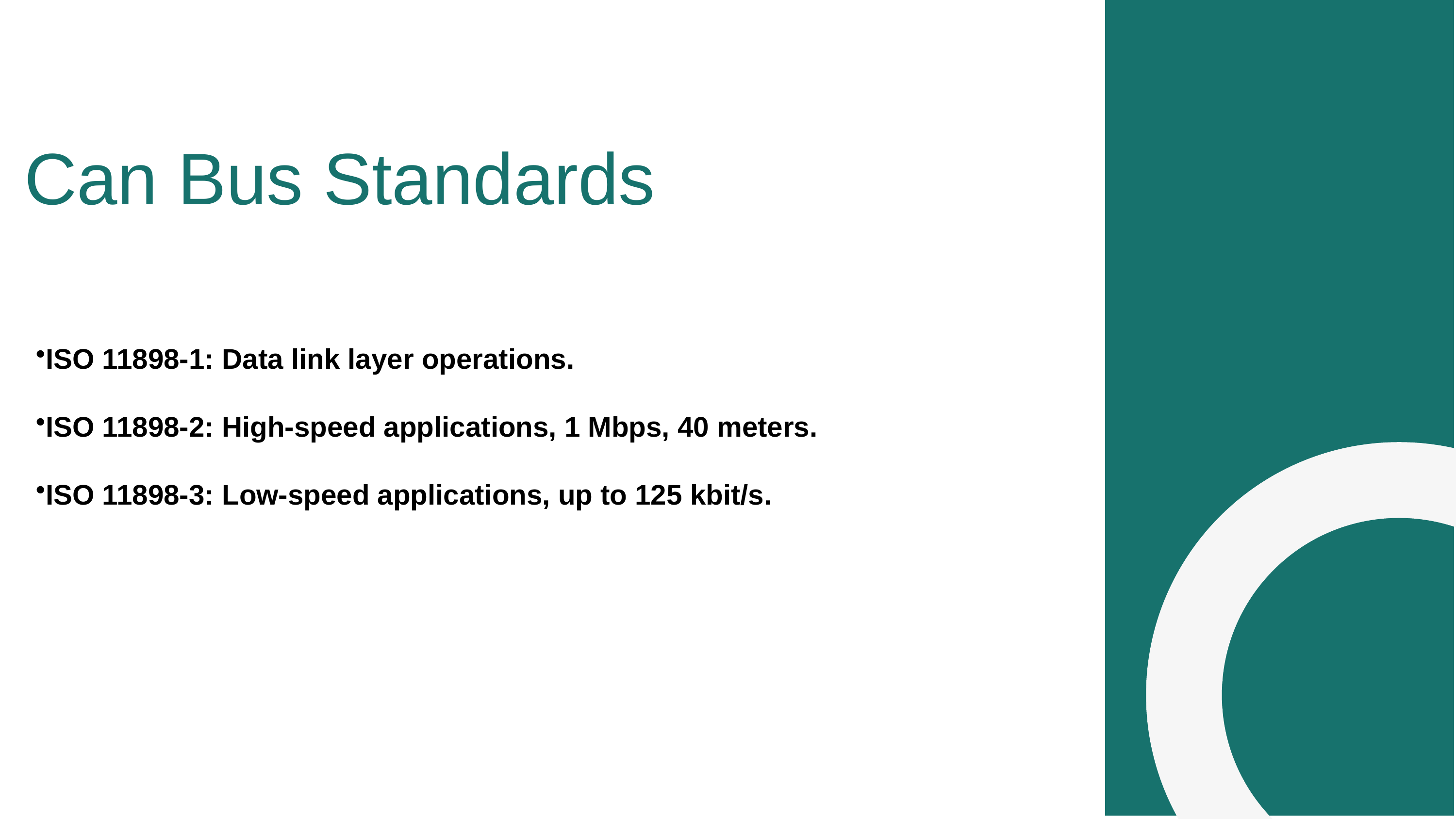

Can Bus Standards

ISO 11898-1: Data link layer operations.

ISO 11898-2: High-speed applications, 1 Mbps, 40 meters.

ISO 11898-3: Low-speed applications, up to 125 kbit/s.